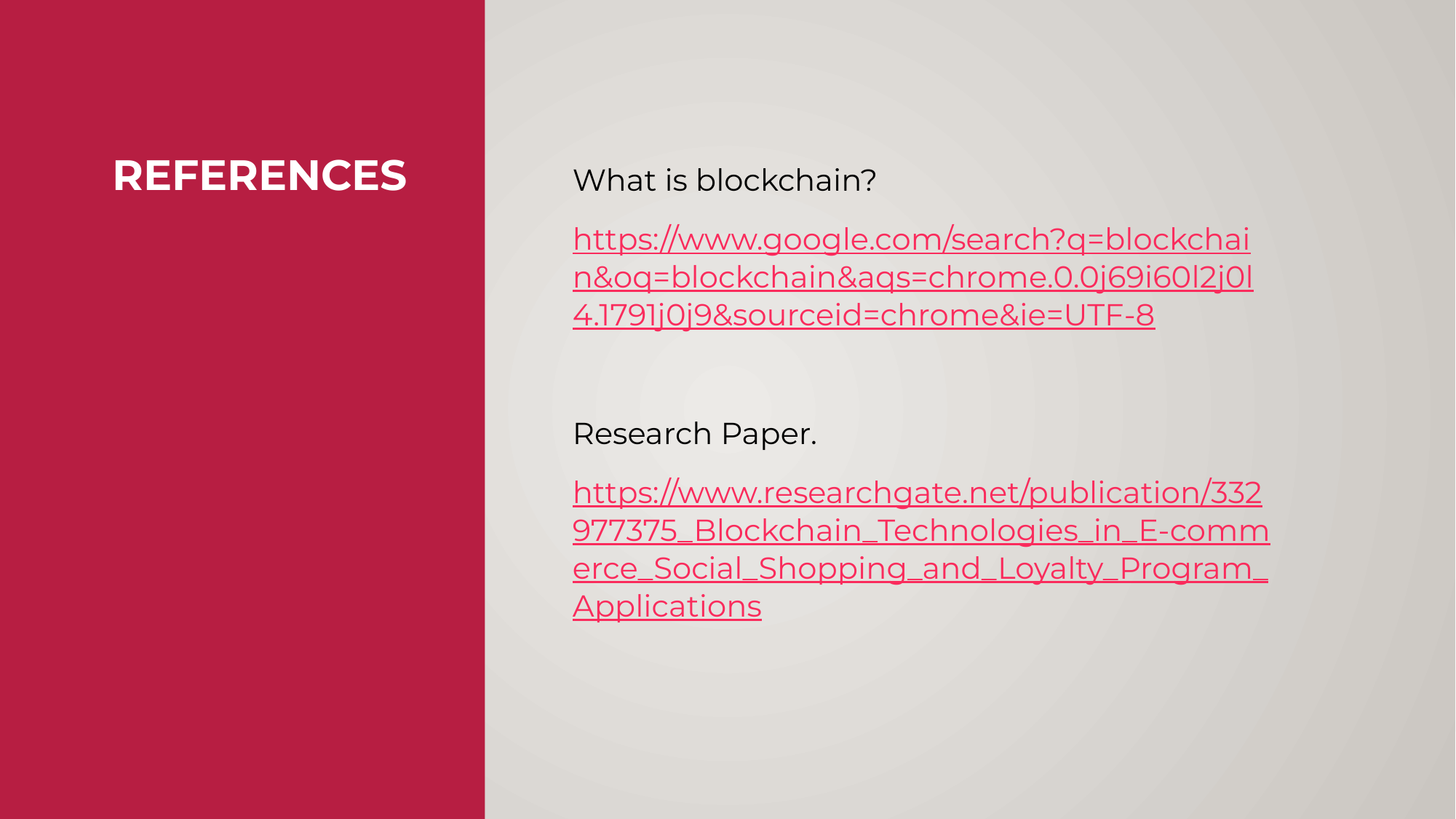

# References
What is blockchain?
https://www.google.com/search?q=blockchain&oq=blockchain&aqs=chrome.0.0j69i60l2j0l4.1791j0j9&sourceid=chrome&ie=UTF-8

Research Paper.
https://www.researchgate.net/publication/332977375_Blockchain_Technologies_in_E-commerce_Social_Shopping_and_Loyalty_Program_Applications